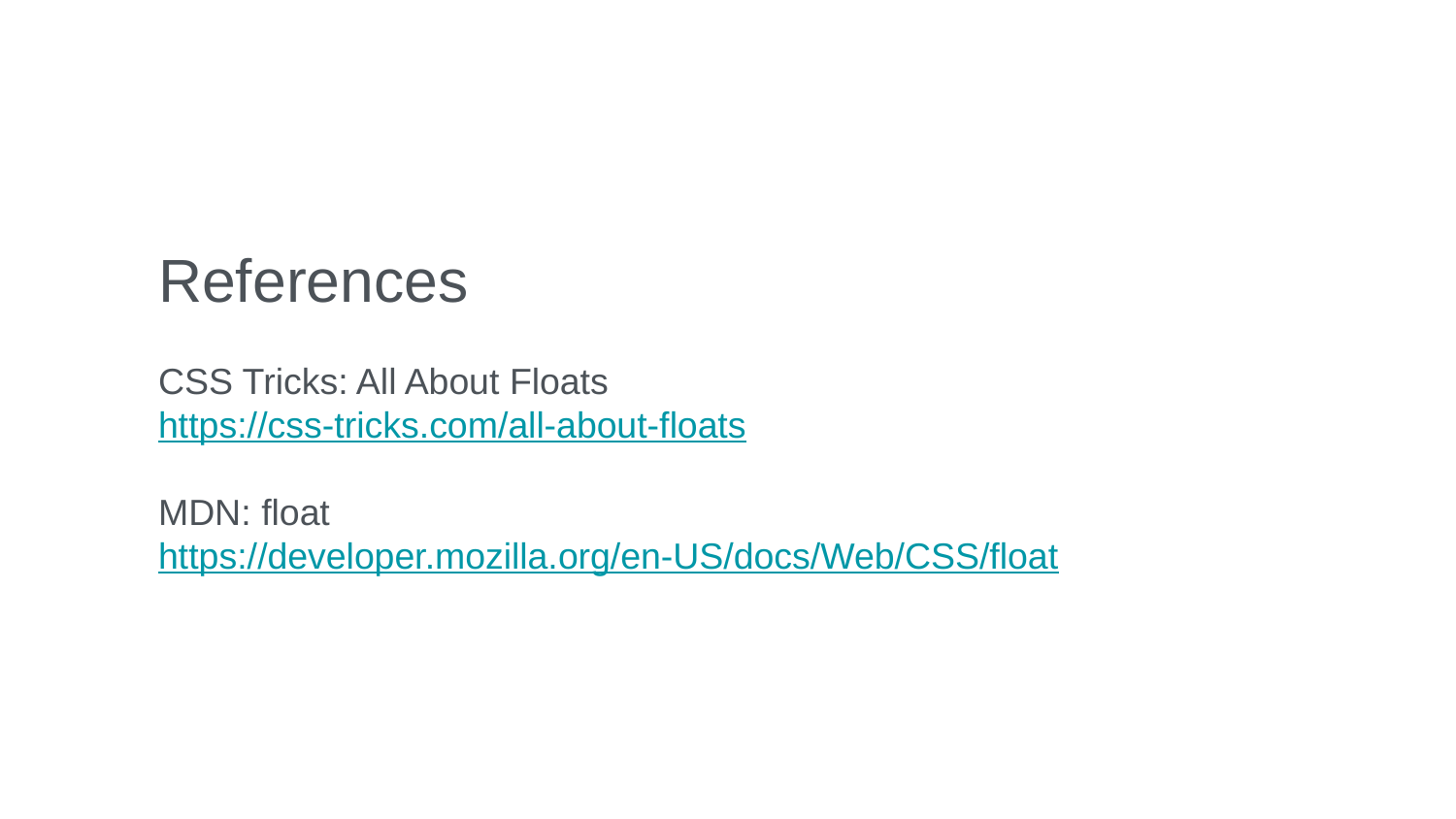

References

CSS Tricks: All About Floats
https://css-tricks.com/all-about-floats

MDN: float
https://developer.mozilla.org/en-US/docs/Web/CSS/float